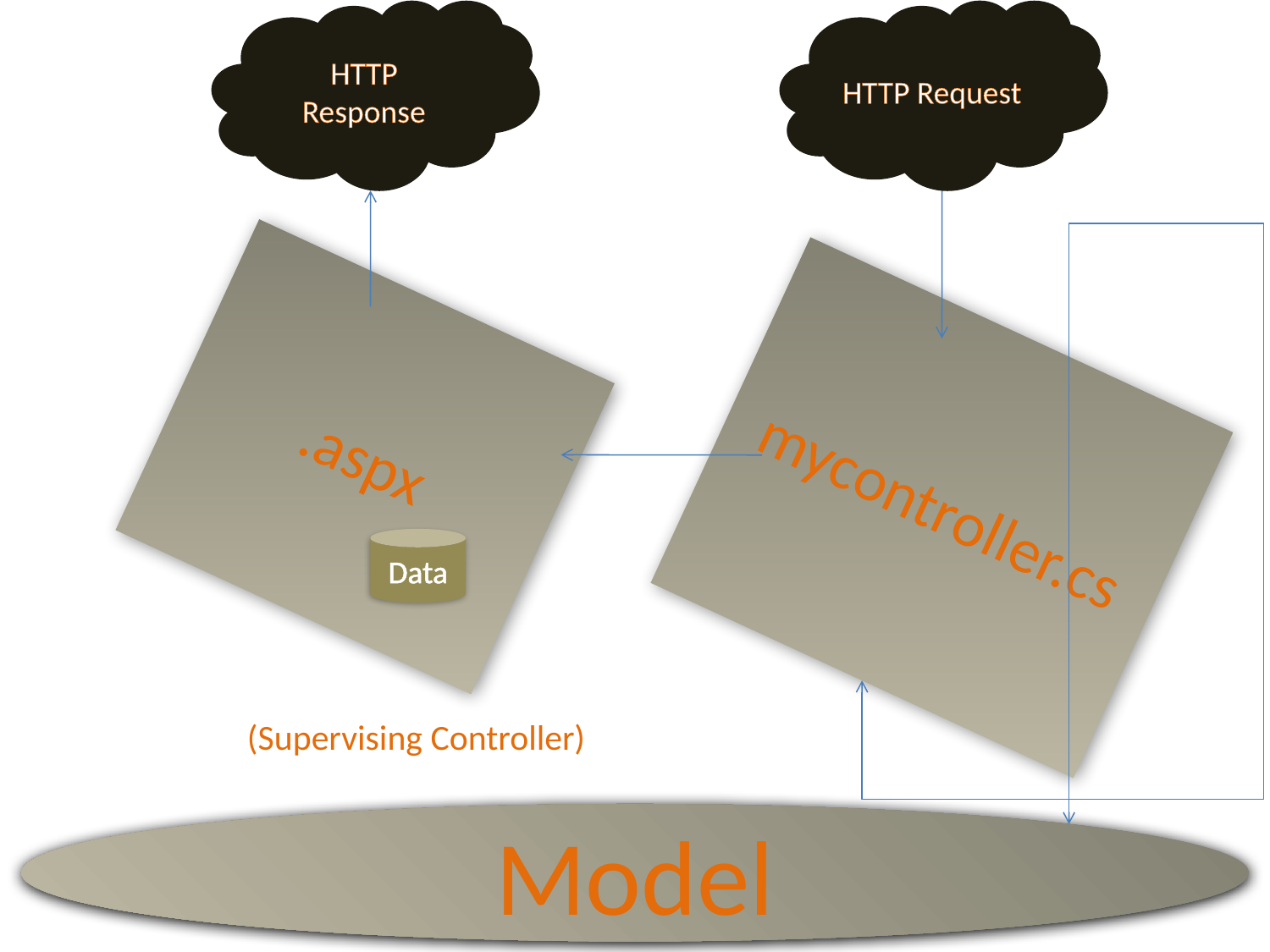

HTTP Response
HTTP Request
.aspx
mycontroller.cs
Data
(Supervising Controller)
Model